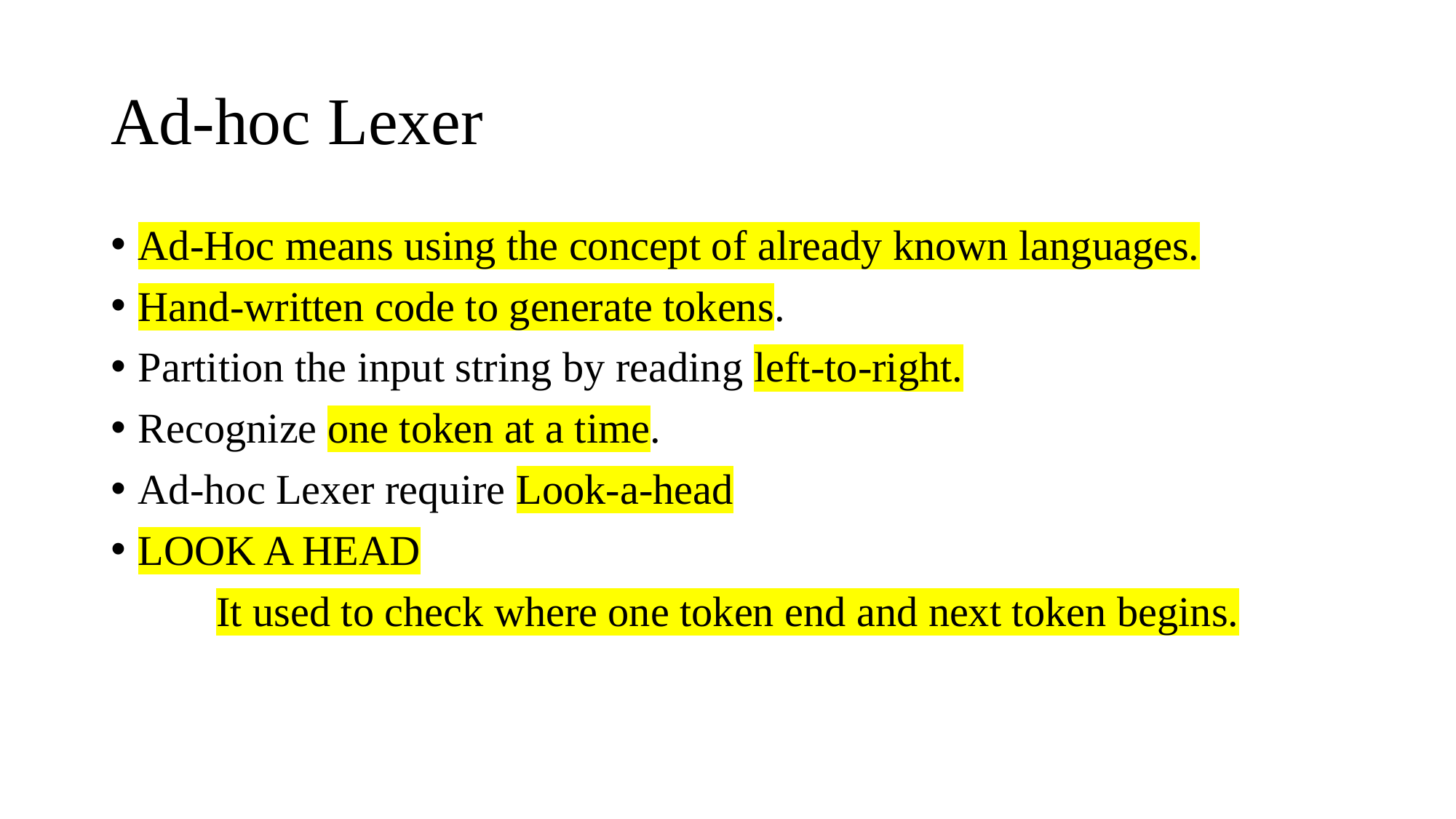

# Ad-hoc Lexer
Ad-Hoc means using the concept of already known languages.
Hand-written code to generate tokens.
Partition the input string by reading left-to-right.
Recognize one token at a time.
Ad-hoc Lexer require Look-a-head
LOOK A HEAD
It used to check where one token end and next token begins.